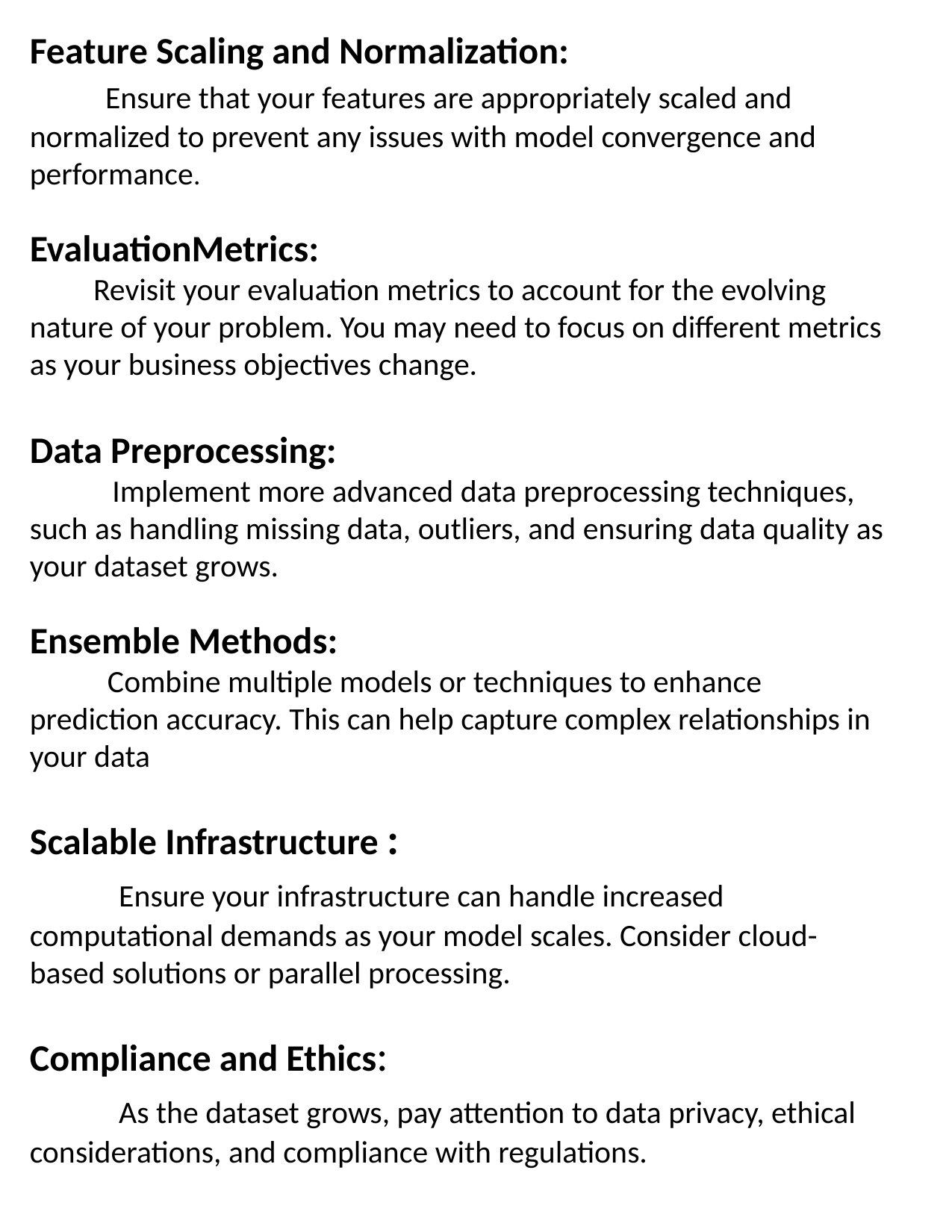

# Feature Scaling and Normalization: Ensure that your features are appropriately scaled and normalized to prevent any issues with model convergence and performance. EvaluationMetrics: Revisit your evaluation metrics to account for the evolving nature of your problem. You may need to focus on different metrics as your business objectives change. Data Preprocessing: Implement more advanced data preprocessing techniques, such as handling missing data, outliers, and ensuring data quality as your dataset grows. Ensemble Methods: Combine multiple models or techniques to enhance prediction accuracy. This can help capture complex relationships in your data Scalable Infrastructure : Ensure your infrastructure can handle increased computational demands as your model scales. Consider cloud-based solutions or parallel processing. Compliance and Ethics: As the dataset grows, pay attention to data privacy, ethical considerations, and compliance with regulations.